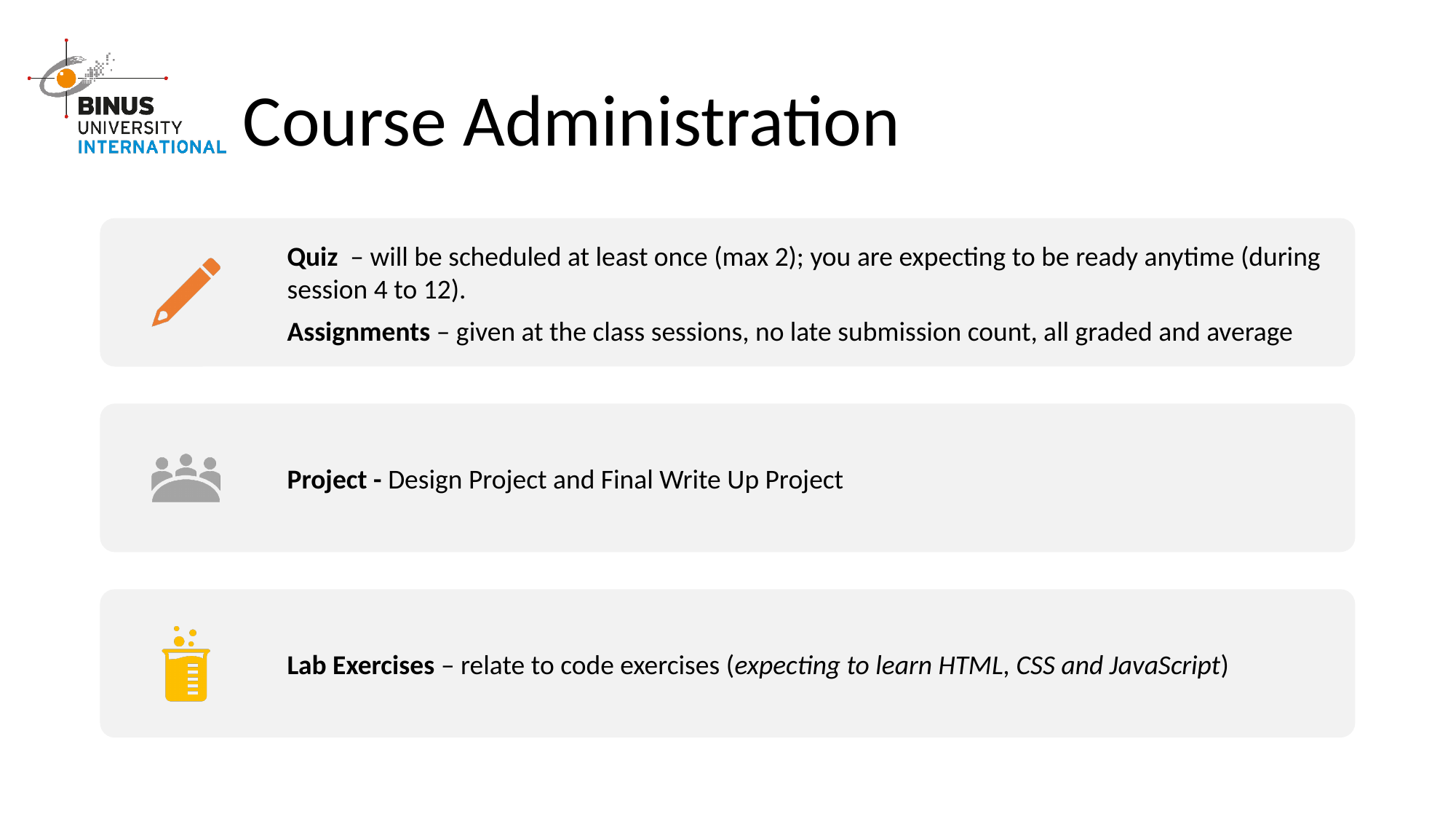

# Course Administration
Quiz  – will be scheduled at least once (max 2); you are expecting to be ready anytime (during session 4 to 12).
Assignments – given at the class sessions, no late submission count, all graded and average
Project - Design Project and Final Write Up Project
Lab Exercises – relate to code exercises (expecting to learn HTML, CSS and JavaScript)
COMP6800001 - HCI
8